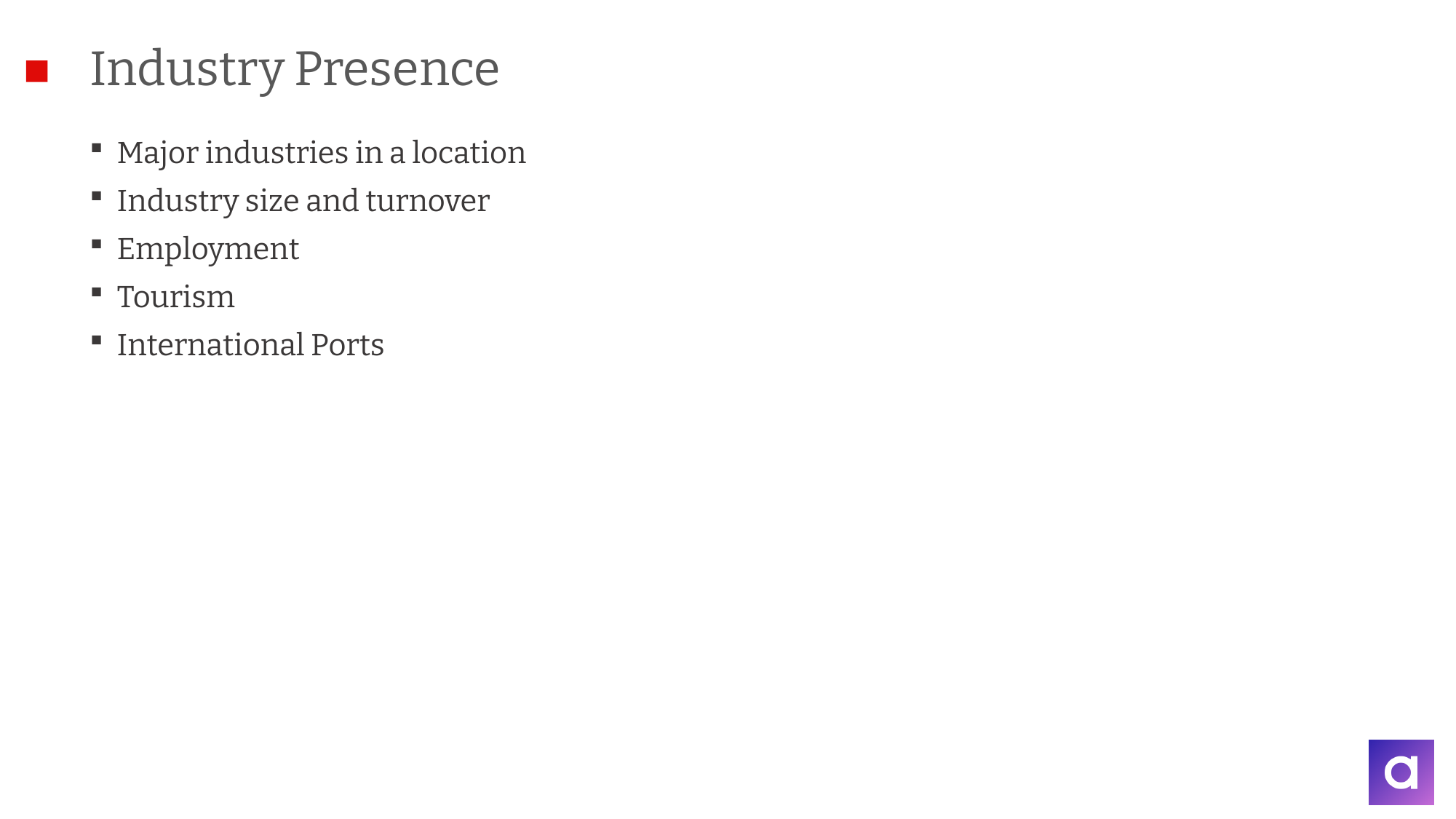

# Industry Presence
Major industries in a location
Industry size and turnover
Employment
Tourism
International Ports